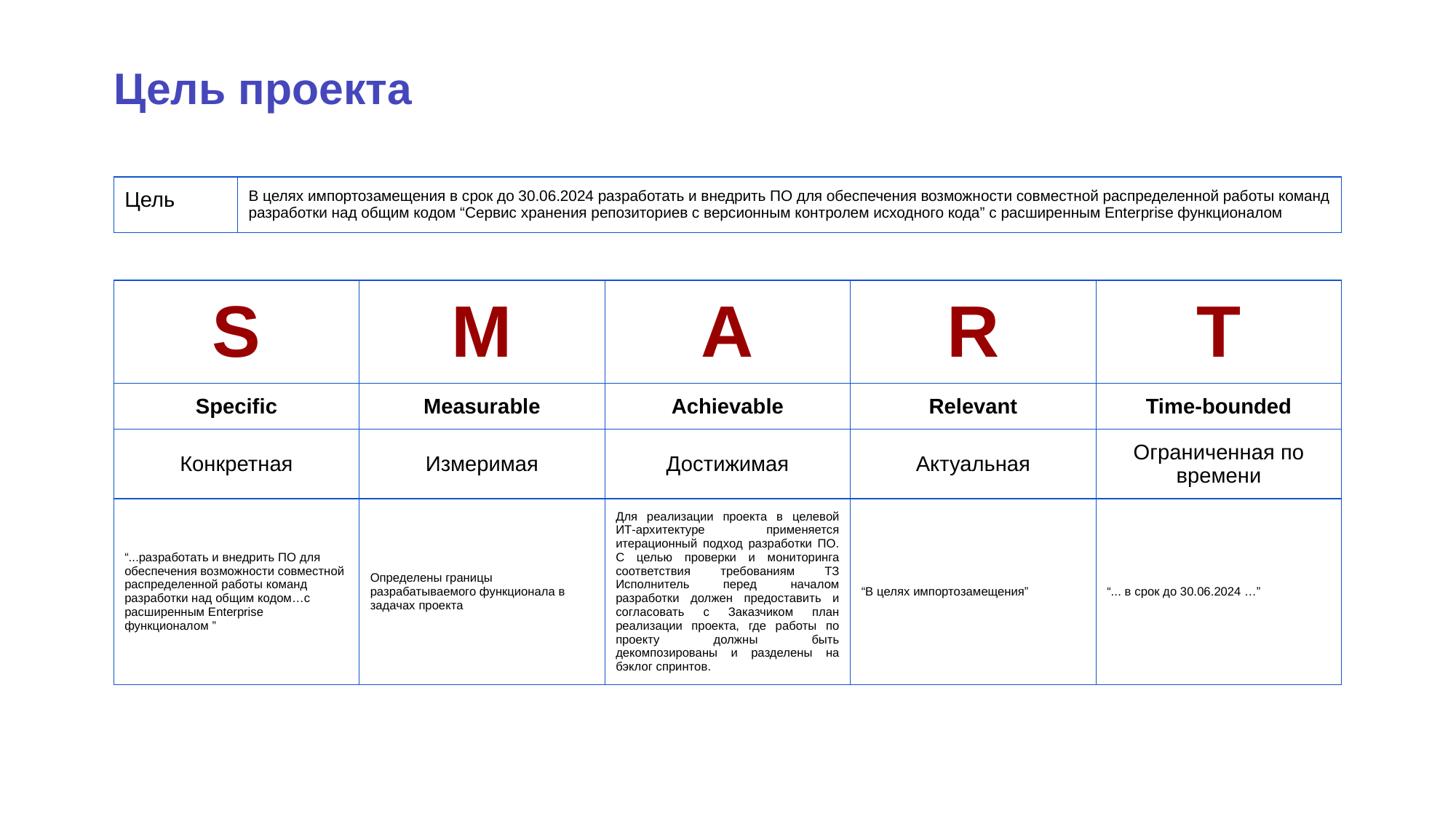

Цель проекта
| Цель | В целях импортозамещения в срок до 30.06.2024 разработать и внедрить ПО для обеспечения возможности совместной распределенной работы команд разработки над общим кодом “Сервис хранения репозиториев с версионным контролем исходного кода” с расширенным Enterprise функционалом |
| --- | --- |
| S | M | A | R | T |
| --- | --- | --- | --- | --- |
| Specific | Measurable | Achievable | Relevant | Time-bounded |
| Конкретная | Измеримая | Достижимая | Актуальная | Ограниченная по времени |
| “...разработать и внедрить ПО для обеспечения возможности совместной распределенной работы команд разработки над общим кодом…с расширенным Enterprise функционалом ” | Определены границы разрабатываемого функционала в задачах проекта | Для реализации проекта в целевой ИТ-архитектуре применяется итерационный подход разработки ПО. С целью проверки и мониторинга соответствия требованиям ТЗ Исполнитель перед началом разработки должен предоставить и согласовать с Заказчиком план реализации проекта, где работы по проекту должны быть декомпозированы и разделены на бэклог спринтов. | “В целях импортозамещения” | “... в срок до 30.06.2024 …” |